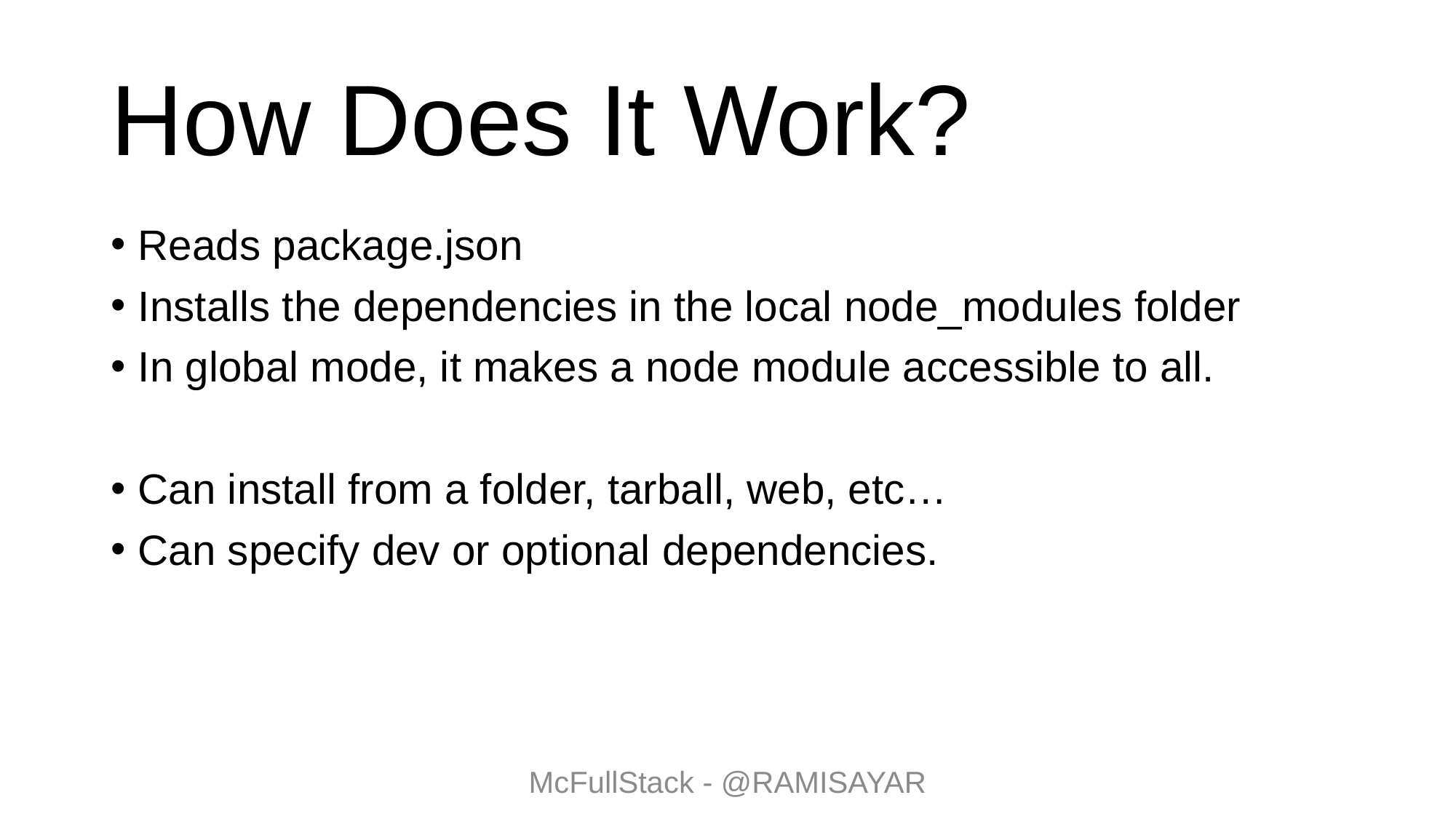

# How Does It Work?
Reads package.json
Installs the dependencies in the local node_modules folder
In global mode, it makes a node module accessible to all.

Can install from a folder, tarball, web, etc…
Can specify dev or optional dependencies.
McFullStack - @RAMISAYAR